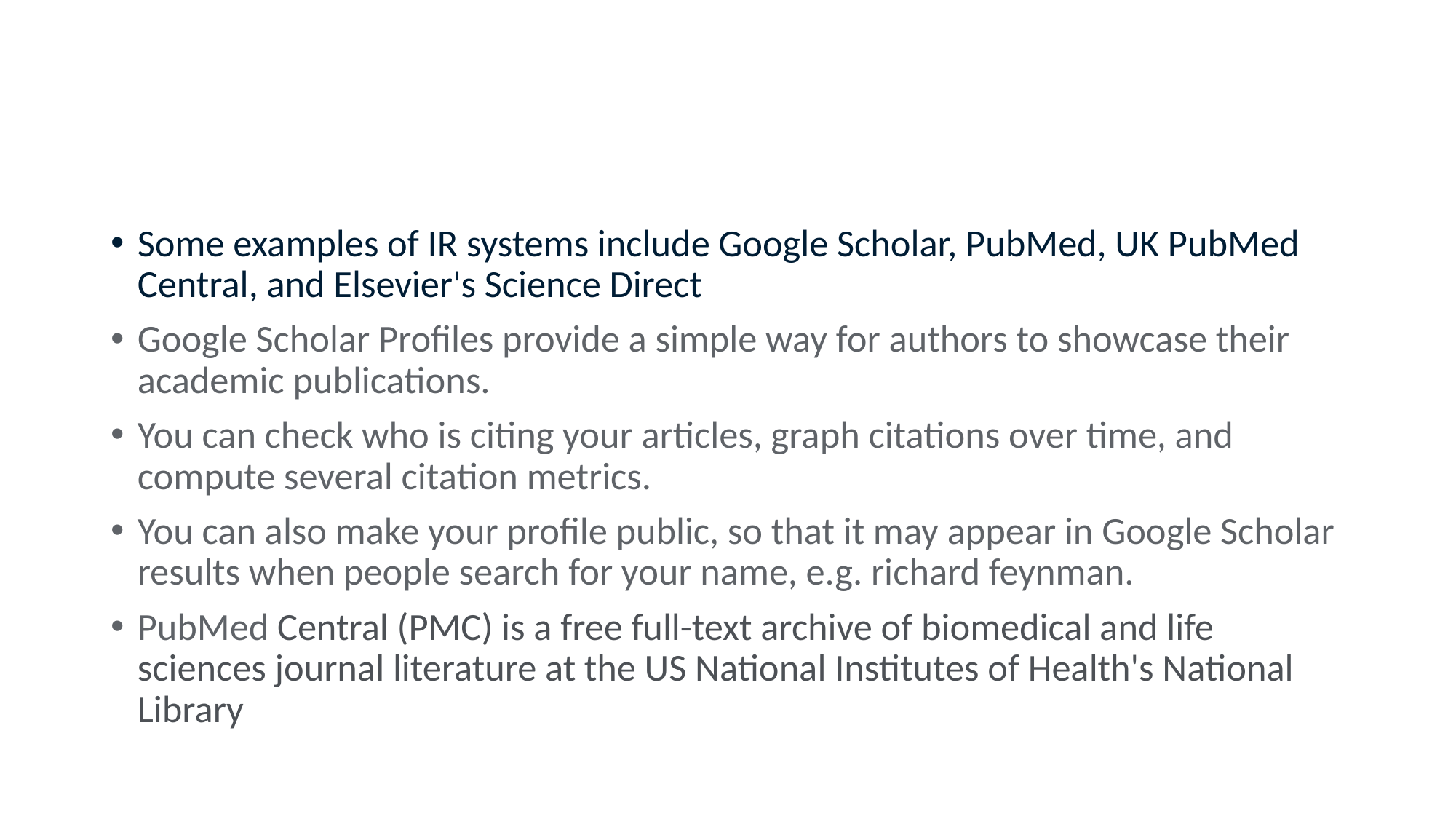

#
Some examples of IR systems include Google Scholar, PubMed, UK PubMed Central, and Elsevier's Science Direct
Google Scholar Profiles provide a simple way for authors to showcase their academic publications.
You can check who is citing your articles, graph citations over time, and compute several citation metrics.
You can also make your profile public, so that it may appear in Google Scholar results when people search for your name, e.g. richard feynman.
PubMed Central (PMC) is a free full-text archive of biomedical and life sciences journal literature at the US National Institutes of Health's National Library